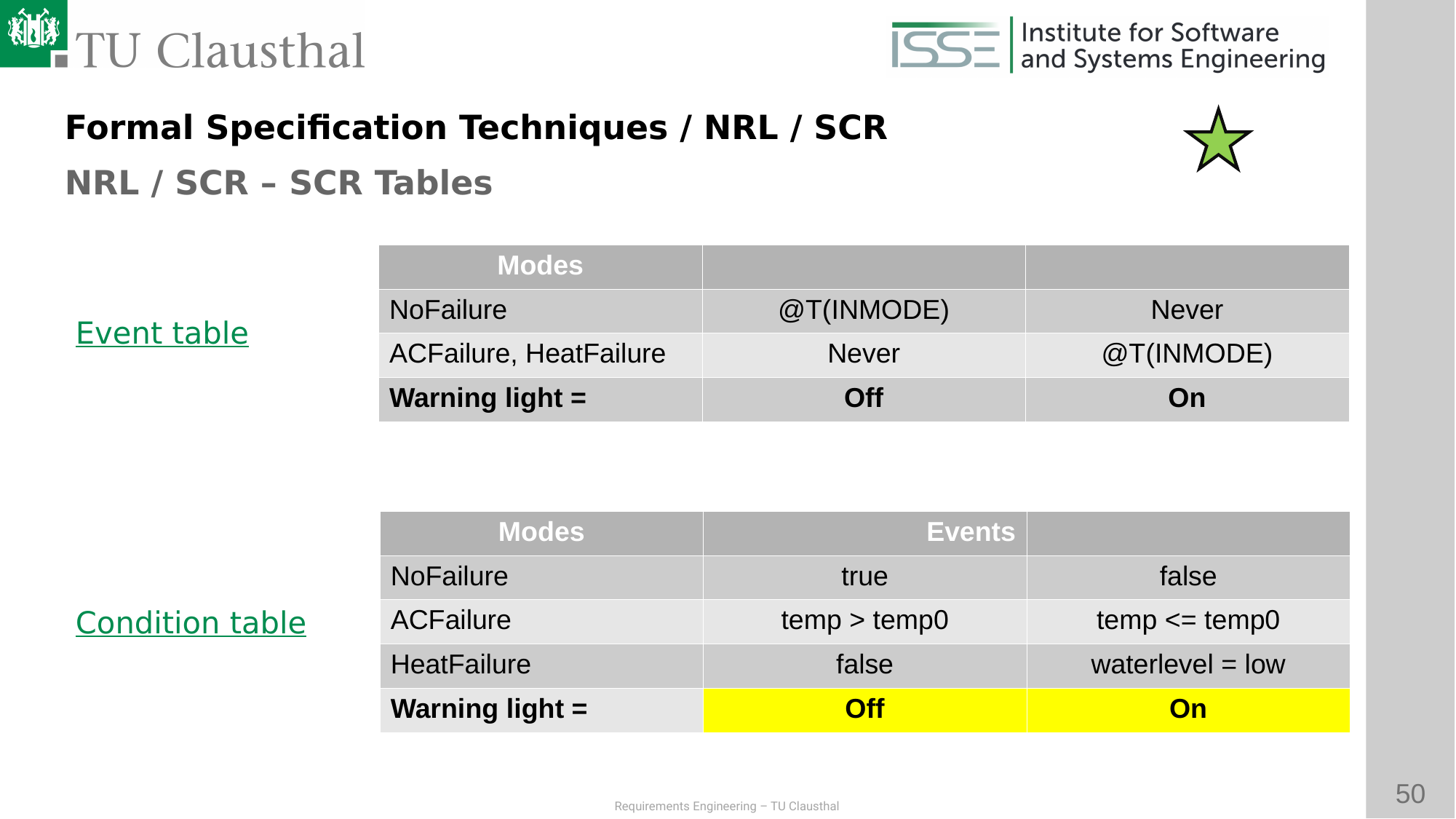

Formal Specification Techniques / NRL / SCR

NRL / SCR – SCR Tables
| Modes |  |  |
| --- | --- | --- |
| NoFailure | @T(INMODE) | Never |
| ACFailure, HeatFailure | Never | @T(INMODE) |
| Warning light = | Off | On |
Event table
| Modes | Events |  |
| --- | --- | --- |
| NoFailure | true | false |
| ACFailure | temp > temp0 | temp <= temp0 |
| HeatFailure | false | waterlevel = low |
| Warning light = | Off | On |
Condition table